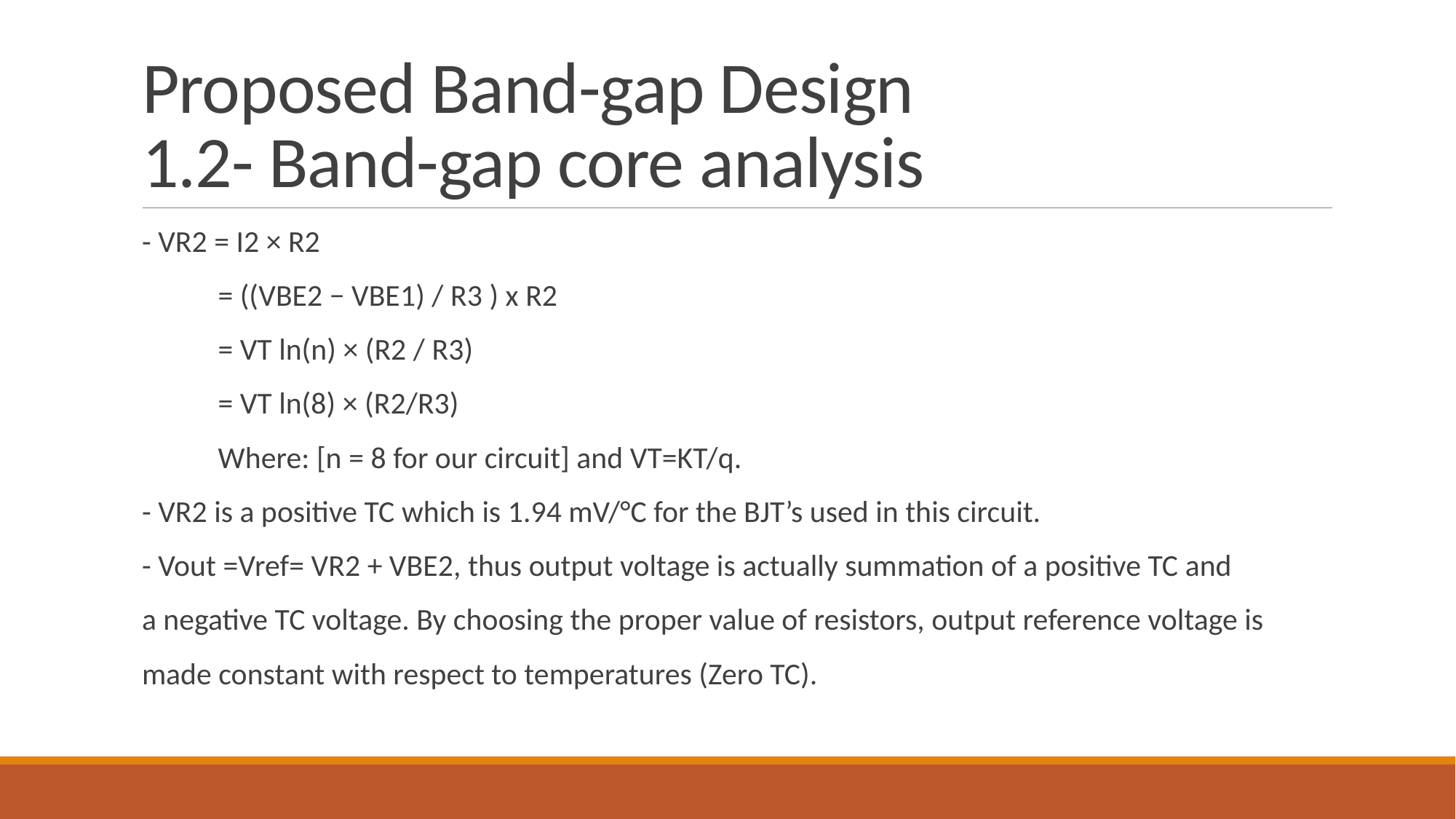

# Proposed Band-gap Design
1.2- Band-gap core analysis
- VR2 = I2 × R2
           = ((VBE2 − VBE1) / R3 ) x R2
           = VT ln(n) × (R2 / R3)
           = VT ln(8) × (R2/R3)
           Where: [n = 8 for our circuit] and VT=KT/q.
- VR2 is a positive TC which is 1.94 mV/°C for the BJT’s used in this circuit.
- Vout =Vref= VR2 + VBE2, thus output voltage is actually summation of a positive TC and
a negative TC voltage. By choosing the proper value of resistors, output reference voltage is
made constant with respect to temperatures (Zero TC).